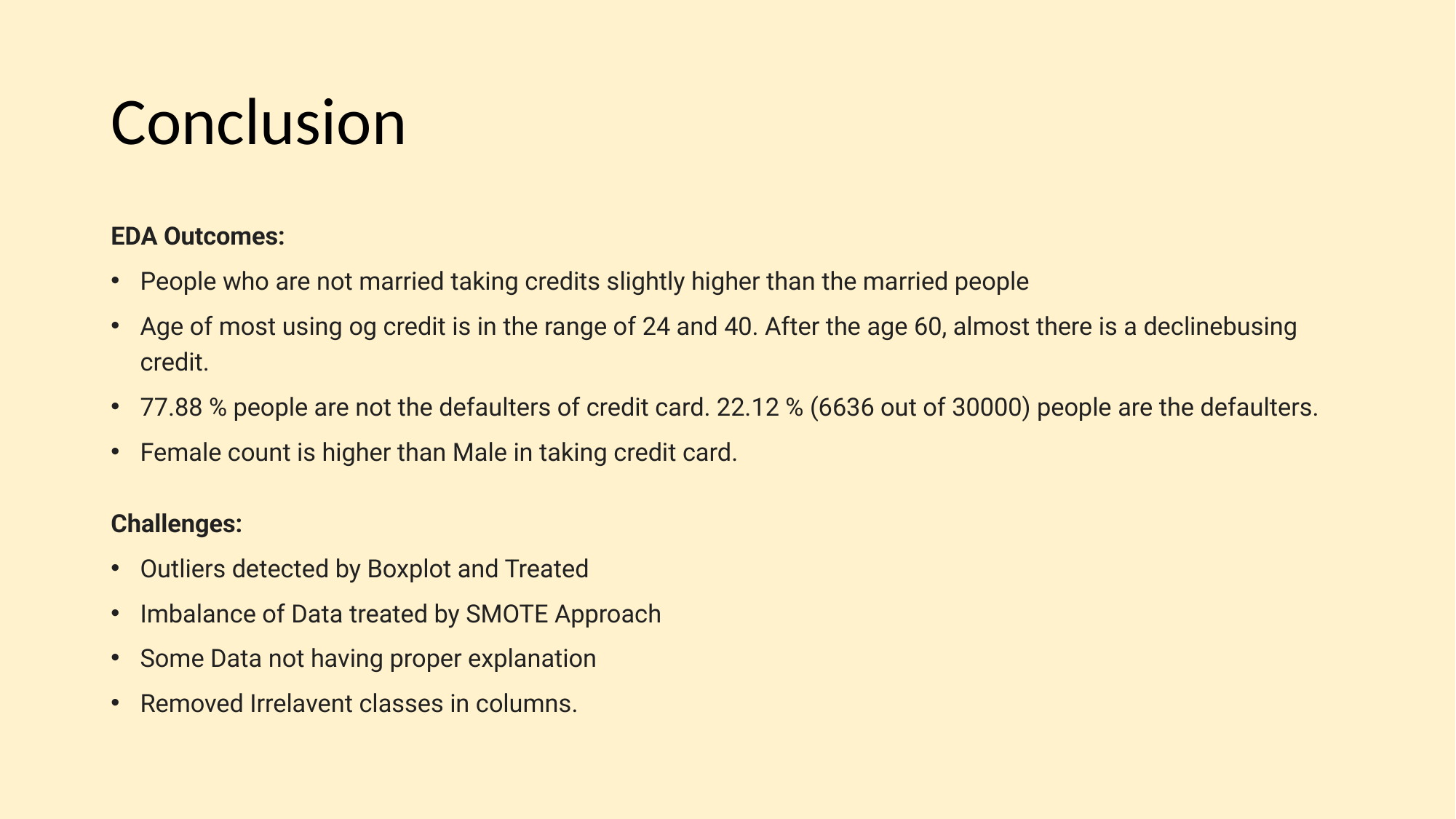

# Conclusion
EDA Outcomes:
People who are not married taking credits slightly higher than the married people
Age of most using og credit is in the range of 24 and 40. After the age 60, almost there is a declinebusing credit.
77.88 % people are not the defaulters of credit card. 22.12 % (6636 out of 30000) people are the defaulters.
Female count is higher than Male in taking credit card.

Challenges:
Outliers detected by Boxplot and Treated
Imbalance of Data treated by SMOTE Approach
Some Data not having proper explanation
Removed Irrelavent classes in columns.